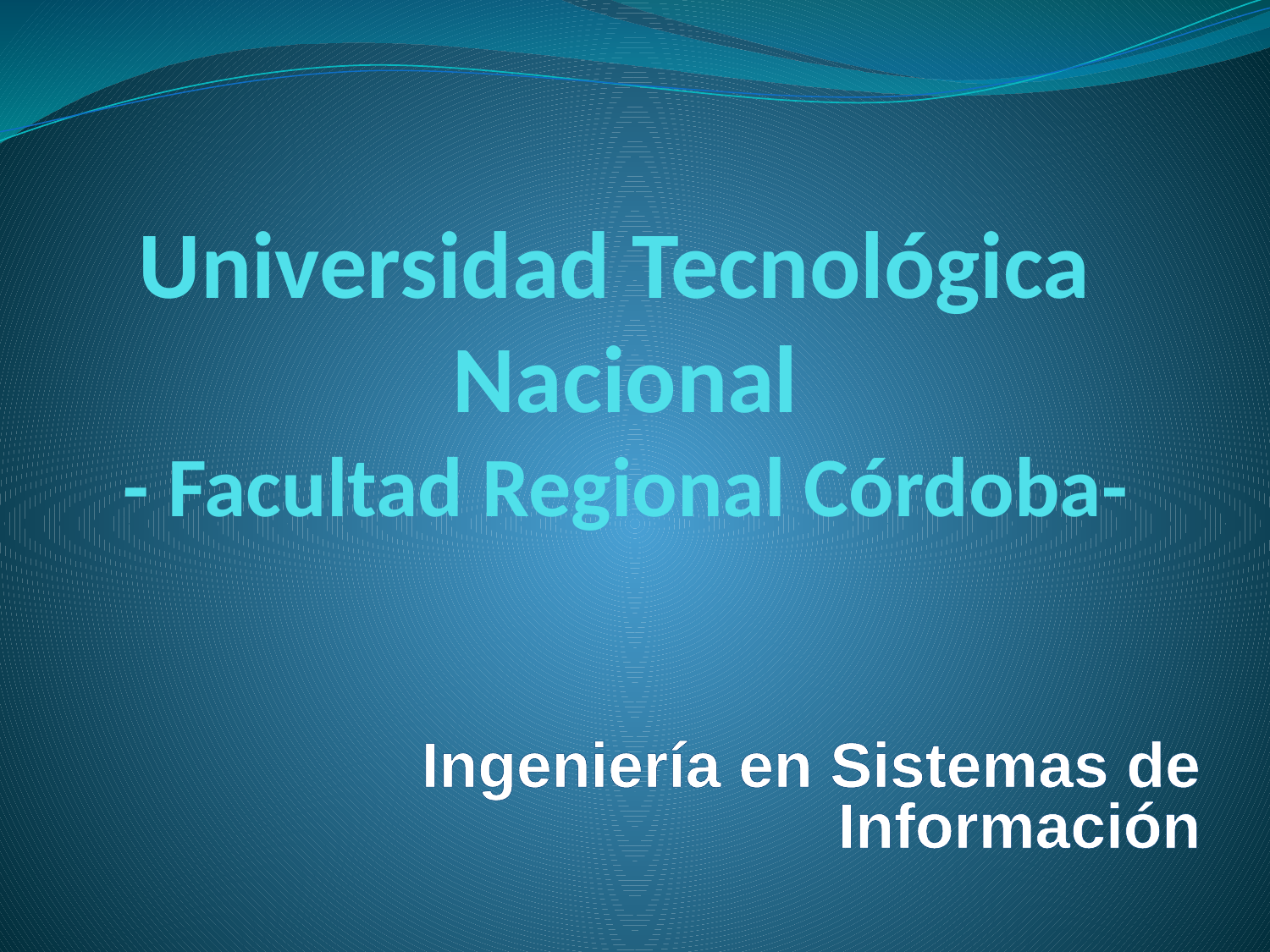

# Universidad Tecnológica Nacional - Facultad Regional Córdoba-

Ingeniería en Sistemas de Información